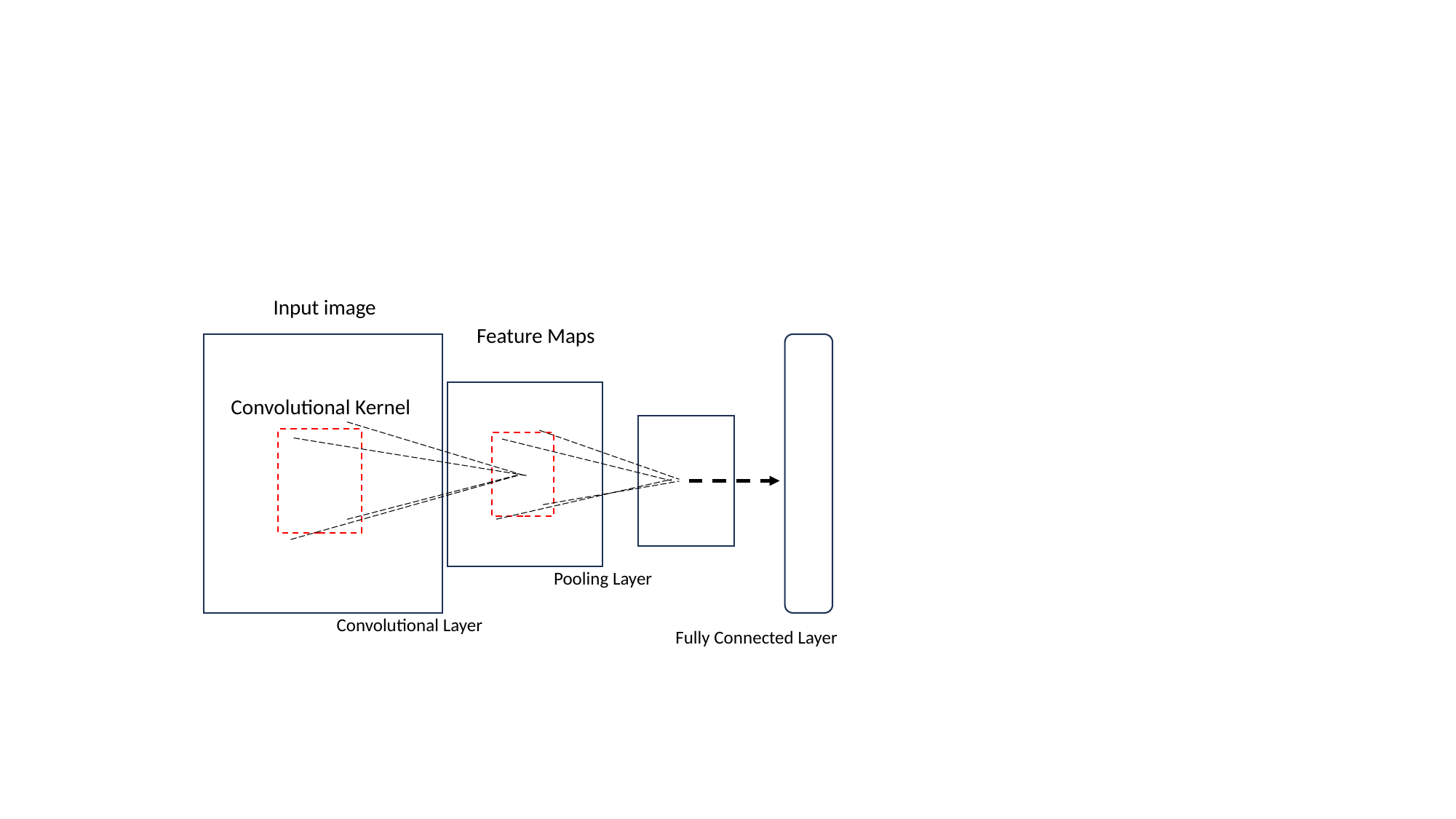

Input image
Feature Maps

Convolutional Kernel

Pooling Layer
Convolutional Layer
Fully Connected Layer